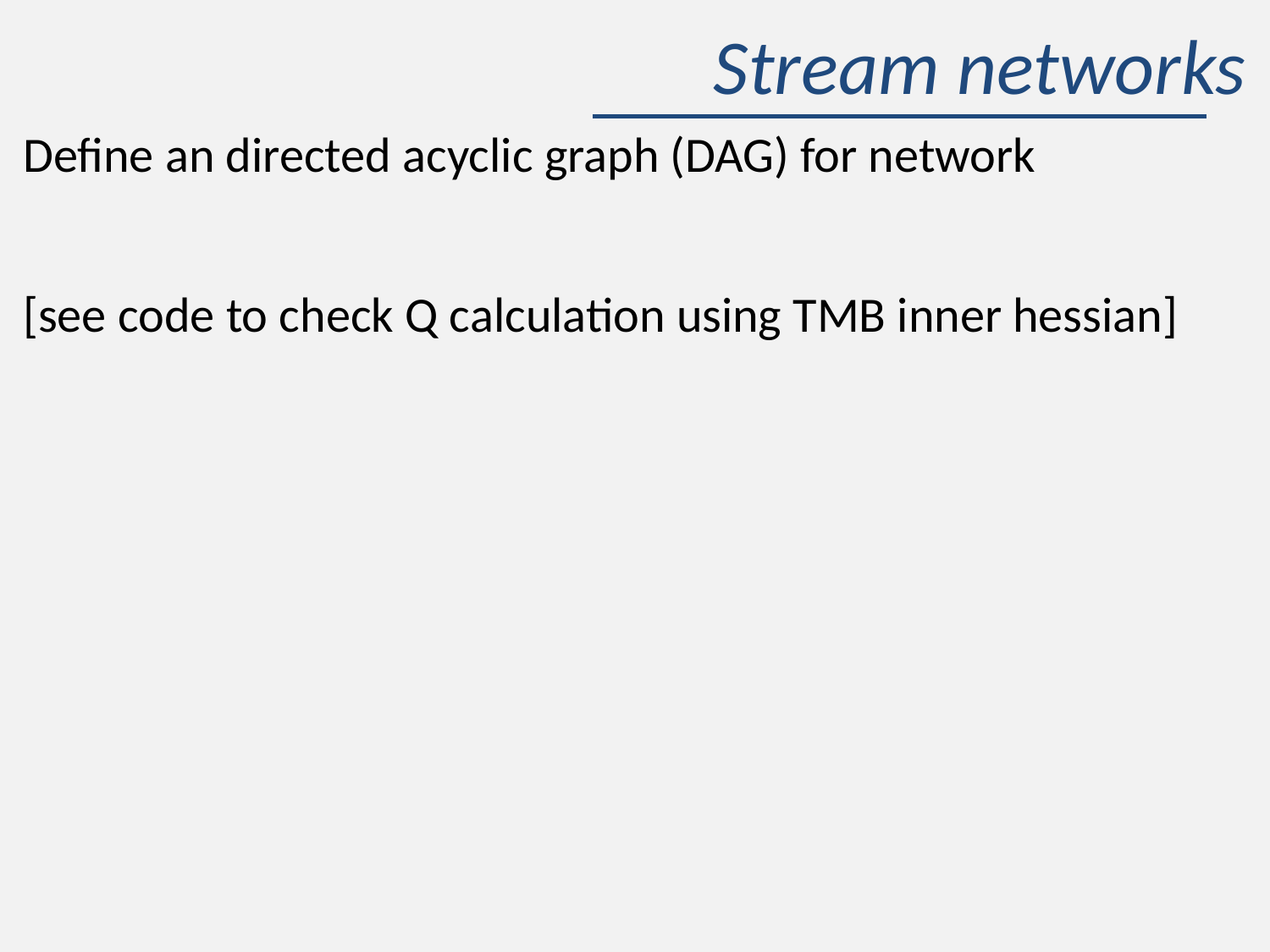

# Stream networks

[see code to check Q calculation using TMB inner hessian]
Define an directed acyclic graph (DAG) for network